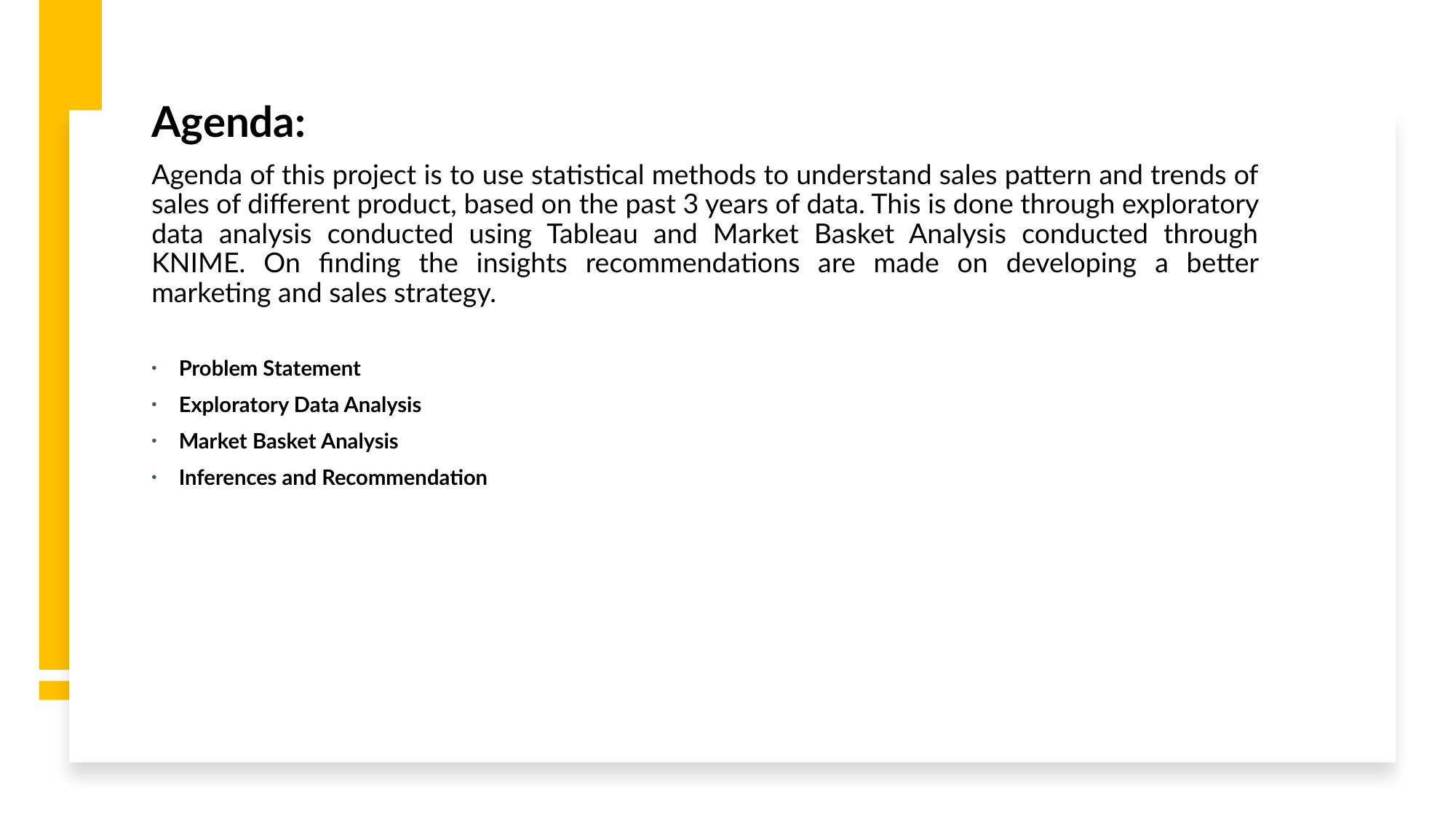

Agenda:
Agenda of this project is to use statistical methods to understand sales pattern and trends of sales of different product, based on the past 3 years of data. This is done through exploratory data analysis conducted using Tableau and Market Basket Analysis conducted through KNIME. On finding the insights recommendations are made on developing a better marketing and sales strategy.

Problem Statement
Exploratory Data Analysis
Market Basket Analysis
Inferences and Recommendation